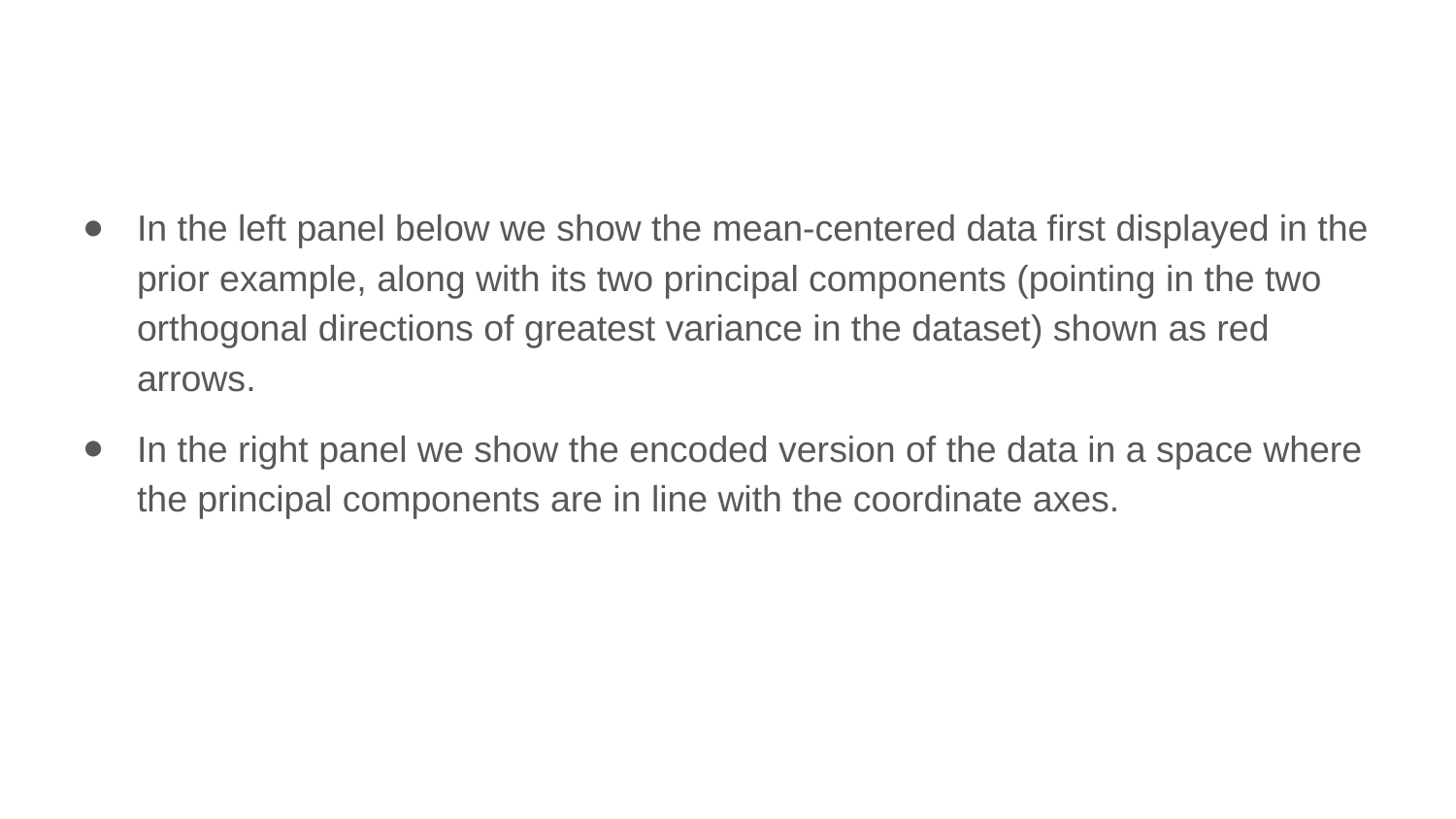

In the left panel below we show the mean-centered data first displayed in the prior example, along with its two principal components (pointing in the two orthogonal directions of greatest variance in the dataset) shown as red arrows.
In the right panel we show the encoded version of the data in a space where the principal components are in line with the coordinate axes.